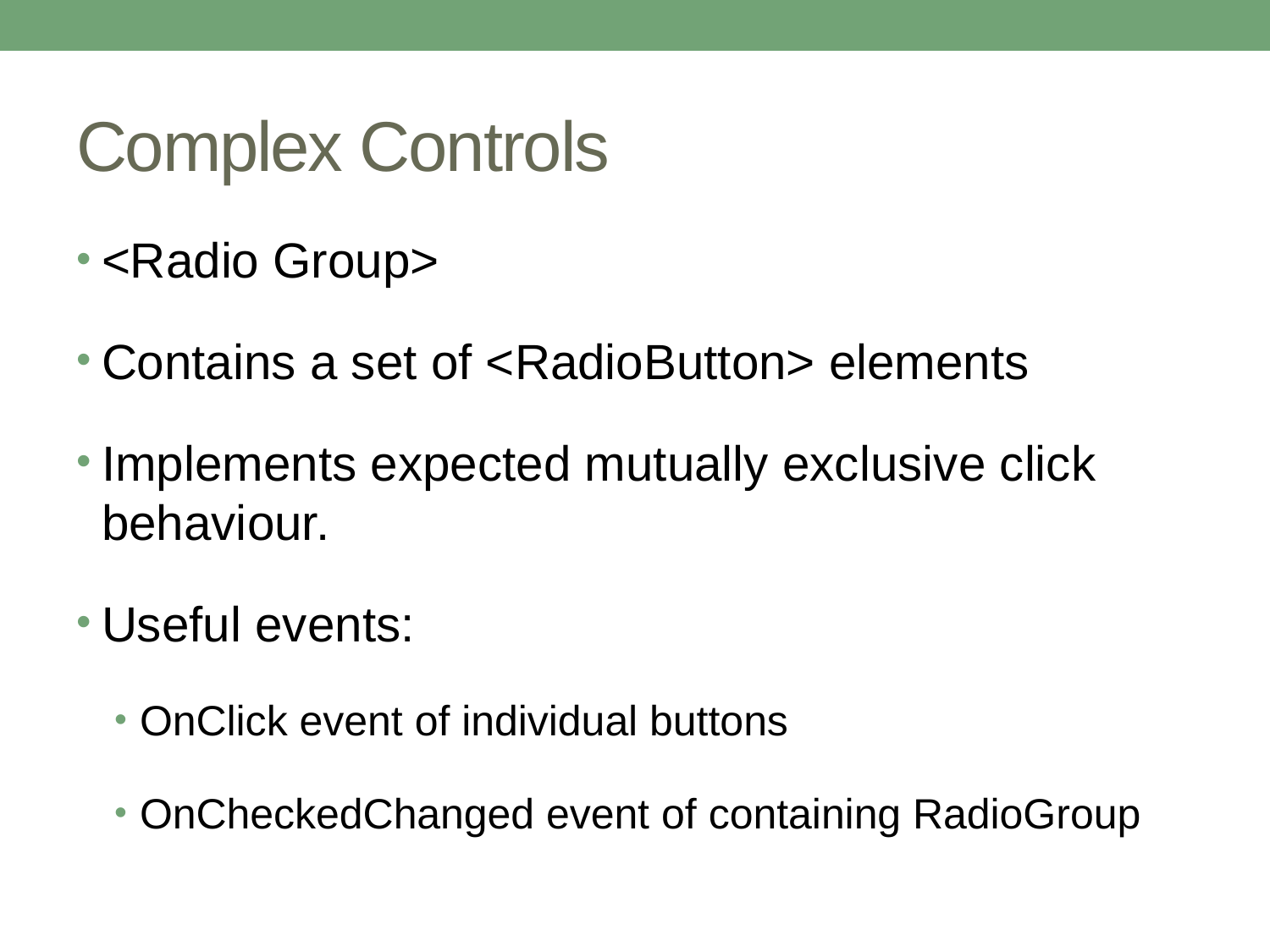

# Complex Controls
<Radio Group>
Contains a set of <RadioButton> elements
Implements expected mutually exclusive click behaviour.
Useful events:
OnClick event of individual buttons
OnCheckedChanged event of containing RadioGroup